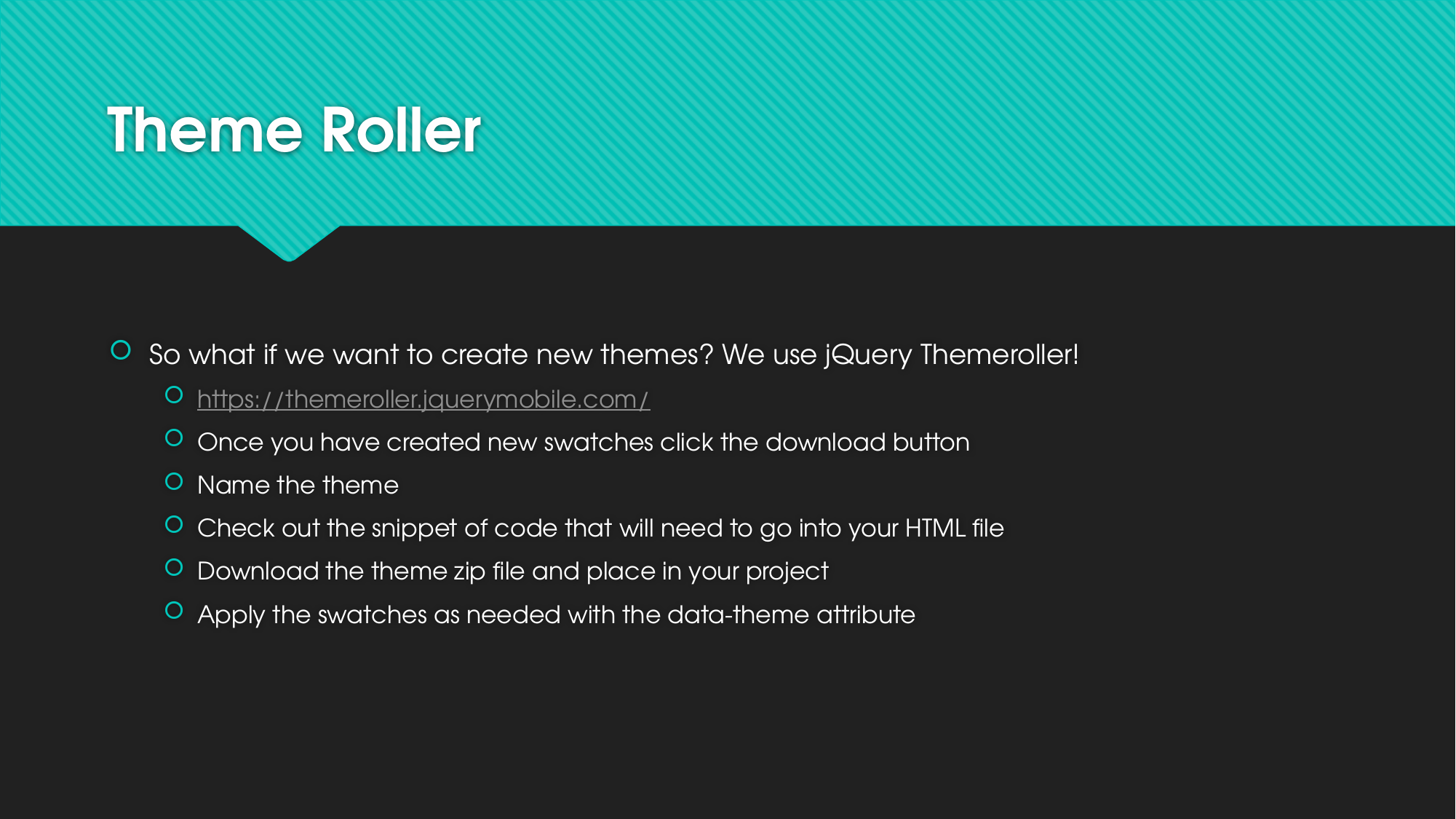

# Theme Roller
So what if we want to create new themes? We use jQuery Themeroller!
https://themeroller.jquerymobile.com/
Once you have created new swatches click the download button
Name the theme
Check out the snippet of code that will need to go into your HTML file
Download the theme zip file and place in your project
Apply the swatches as needed with the data-theme attribute